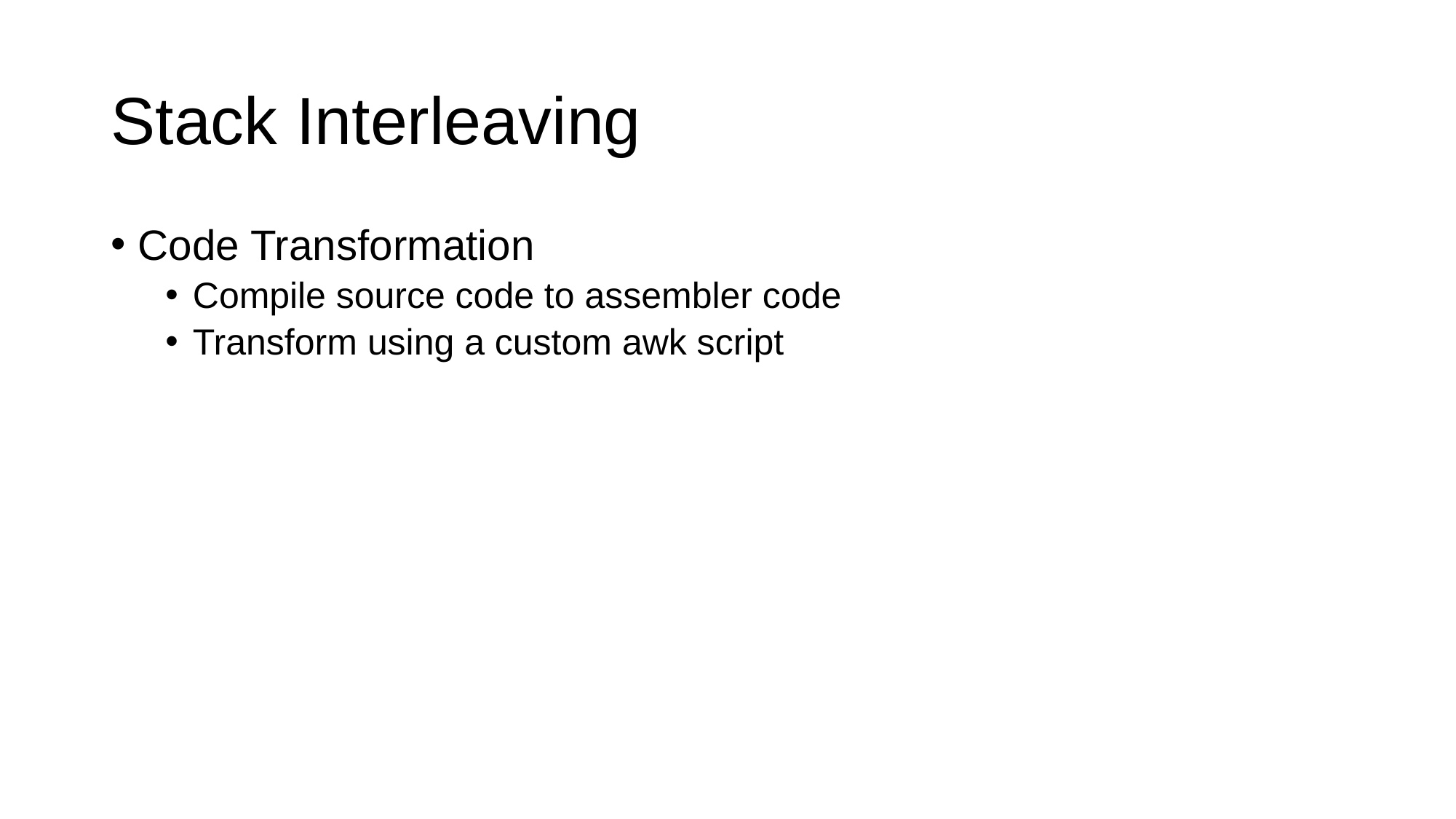

# Stack Interleaving
Code Transformation
Compile source code to assembler code
Transform using a custom awk script